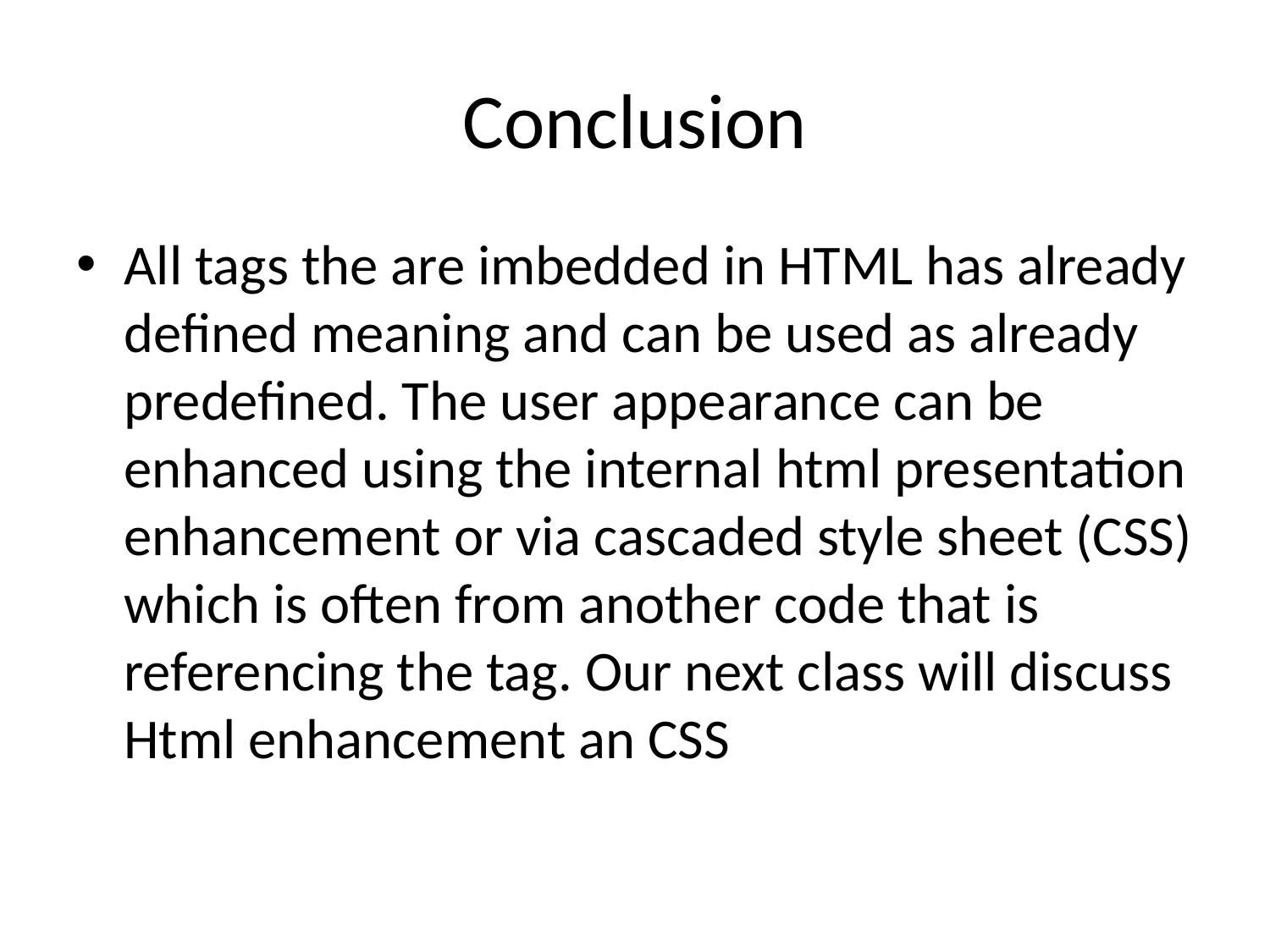

# Conclusion
All tags the are imbedded in HTML has already defined meaning and can be used as already predefined. The user appearance can be enhanced using the internal html presentation enhancement or via cascaded style sheet (CSS) which is often from another code that is referencing the tag. Our next class will discuss Html enhancement an CSS